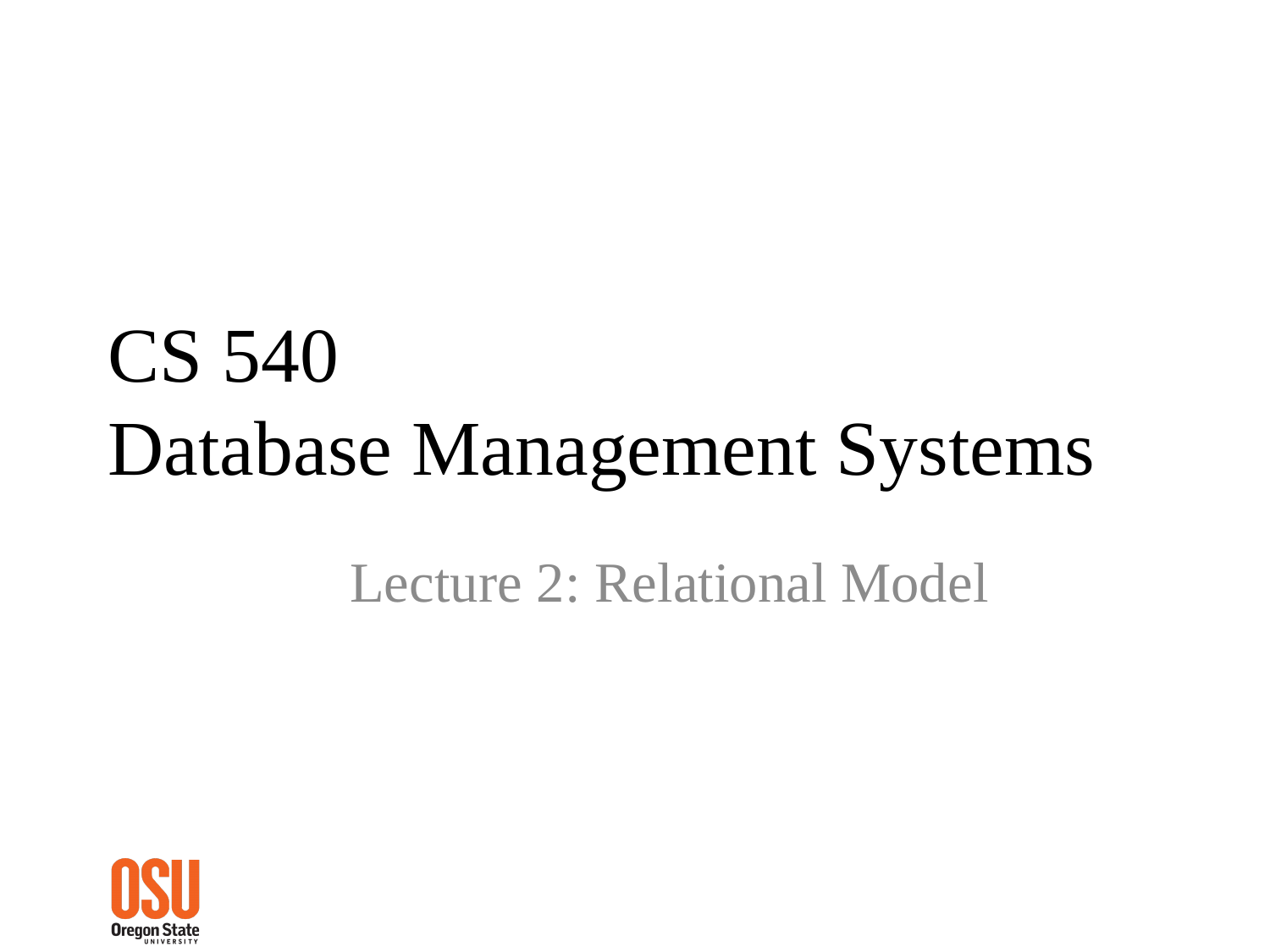

# CS 540 Database Management Systems
Lecture 2: Relational Model